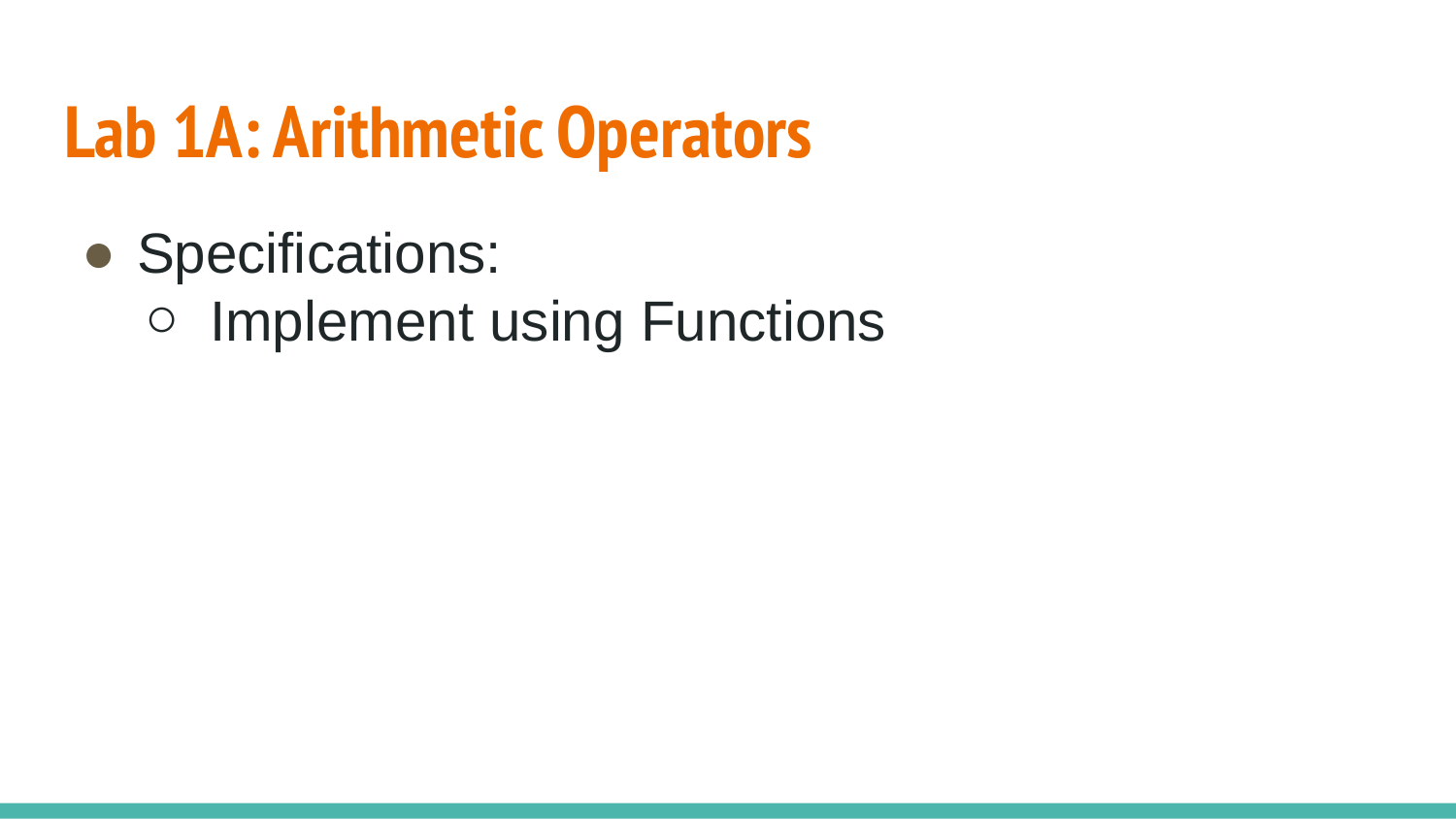

# Lab 1A: Arithmetic Operators
Specifications:
Implement using Functions